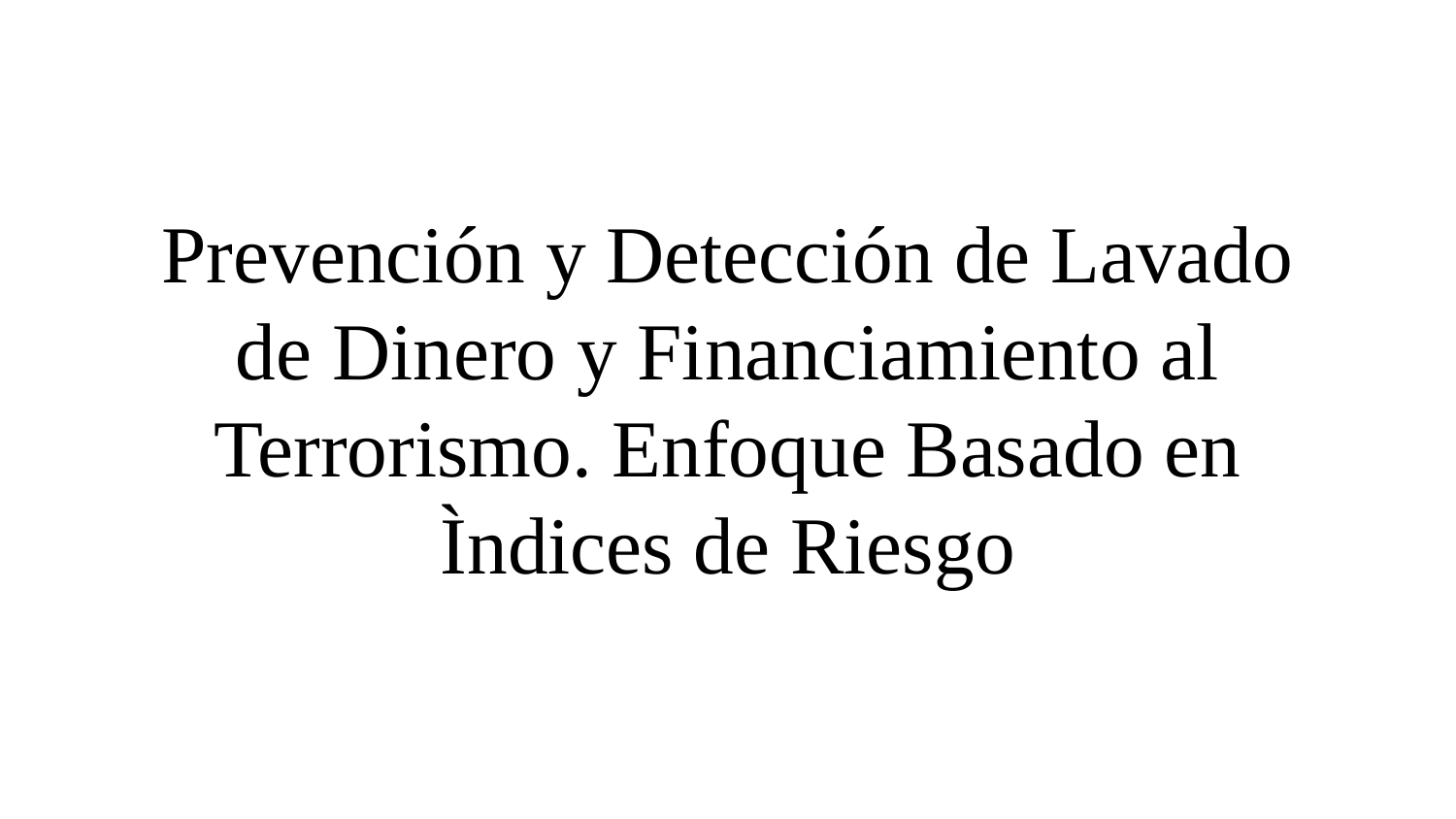

Prevención y Detección de Lavado de Dinero y Financiamiento al Terrorismo. Enfoque Basado en Ìndices de Riesgo